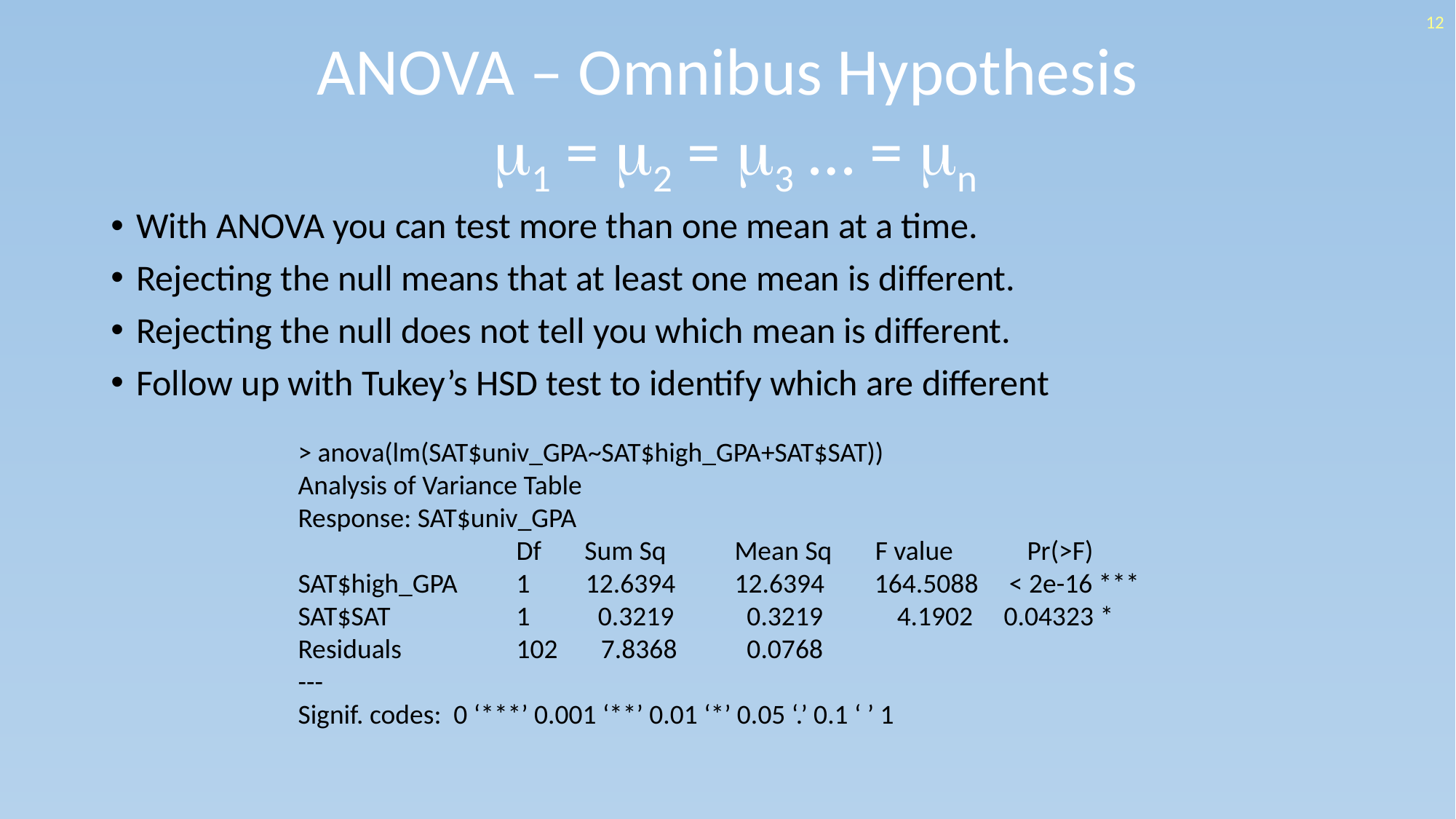

12
# ANOVA – Omnibus Hypothesis μ1 = μ2 = μ3 … = μn
With ANOVA you can test more than one mean at a time.
Rejecting the null means that at least one mean is different.
Rejecting the null does not tell you which mean is different.
Follow up with Tukey’s HSD test to identify which are different
> anova(lm(SAT$univ_GPA~SAT$high_GPA+SAT$SAT))
Analysis of Variance Table
Response: SAT$univ_GPA
              		Df       Sum Sq 	Mean Sq       F value            Pr(>F)
SAT$high_GPA   	1         12.6394     	12.6394 	     164.5088     < 2e-16 ***
SAT$SAT        	1           0.3219  	  0.3219            4.1902     0.04323 *
Residuals    	102       7.8368 	  0.0768
---
Signif. codes:  0 ‘***’ 0.001 ‘**’ 0.01 ‘*’ 0.05 ‘.’ 0.1 ‘ ’ 1